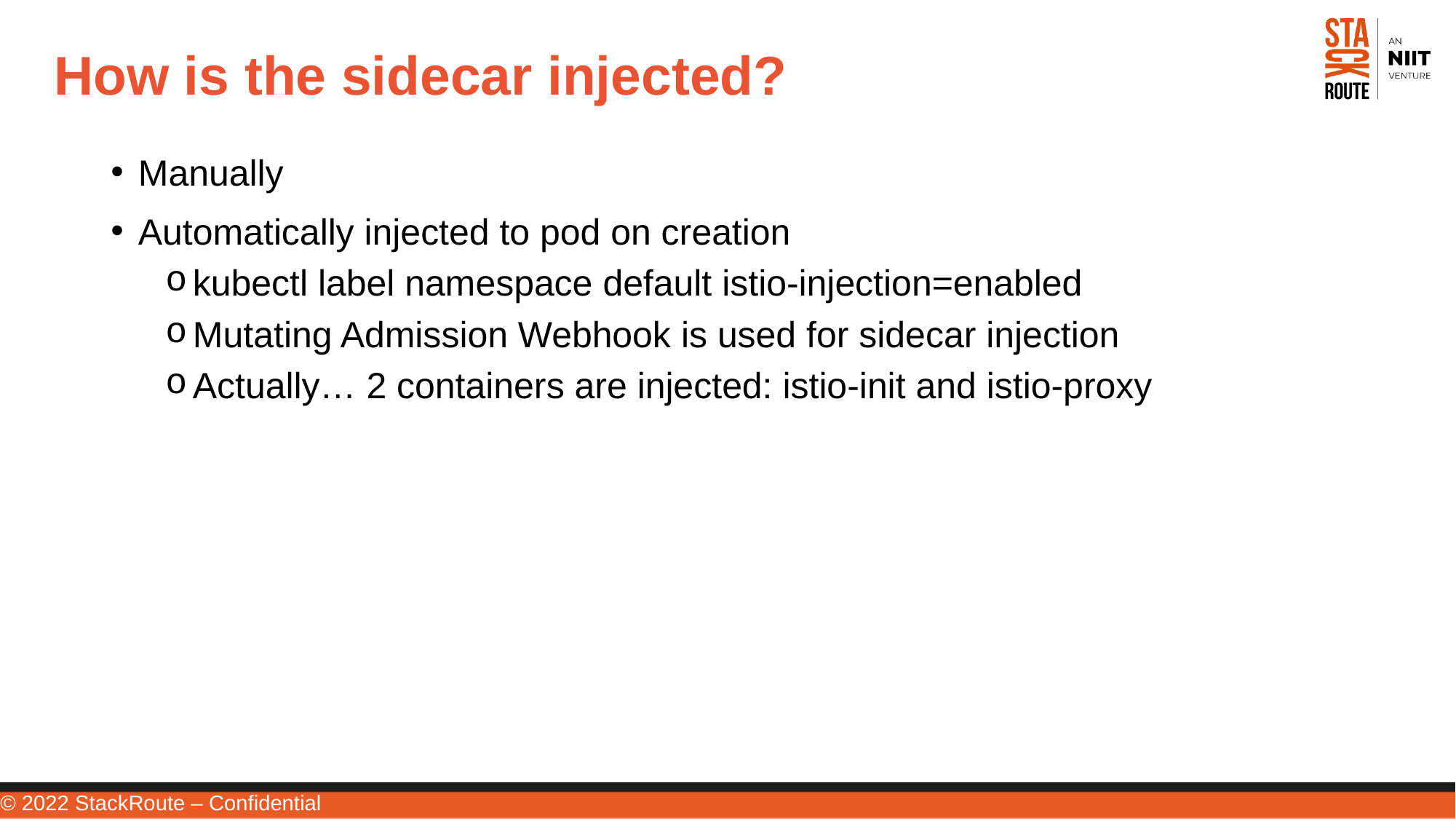

# How is the sidecar injected?
Manually
Automatically injected to pod on creation
kubectl label namespace default istio-injection=enabled
Mutating Admission Webhook is used for sidecar injection
Actually… 2 containers are injected: istio-init and istio-proxy